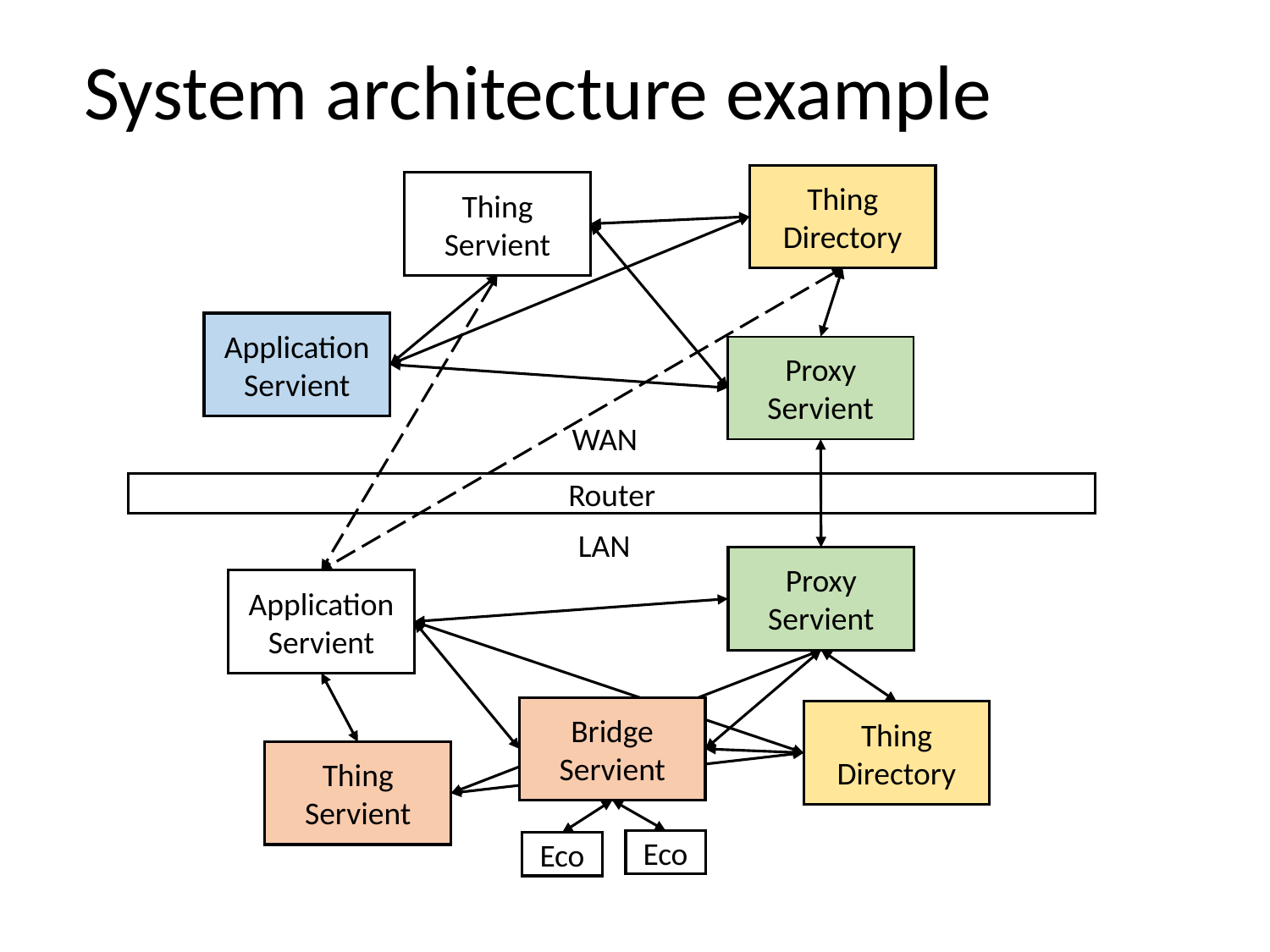

# System architecture example
Thing Directory
Thing Servient
Application Servient
Proxy Servient
WAN
Router
LAN
Proxy Servient
Application Servient
Bridge Servient
Thing Directory
Thing Servient
Eco
Eco